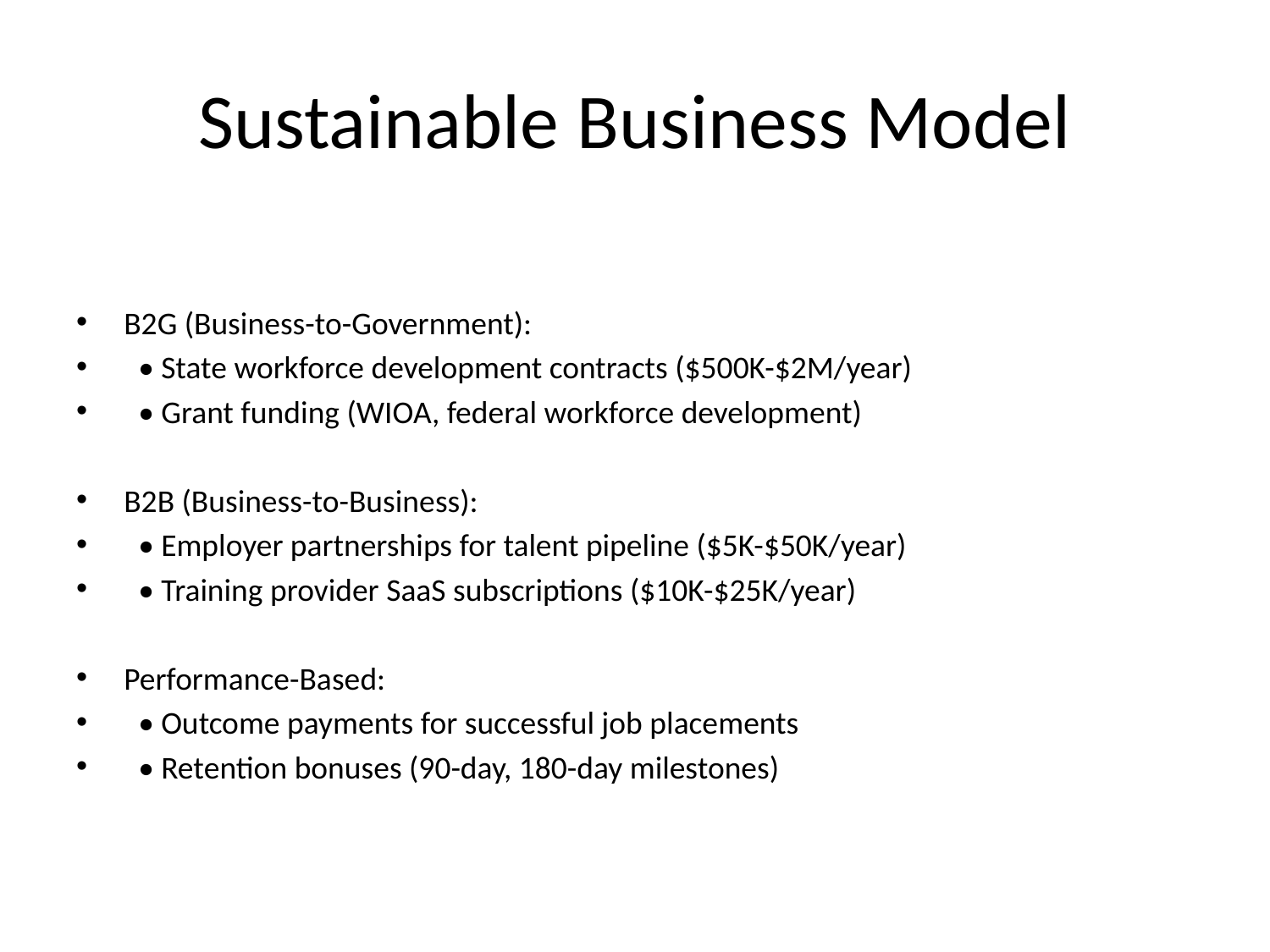

# Sustainable Business Model

B2G (Business-to-Government):
  • State workforce development contracts ($500K-$2M/year)
  • Grant funding (WIOA, federal workforce development)

B2B (Business-to-Business):
  • Employer partnerships for talent pipeline ($5K-$50K/year)
  • Training provider SaaS subscriptions ($10K-$25K/year)

Performance-Based:
  • Outcome payments for successful job placements
  • Retention bonuses (90-day, 180-day milestones)